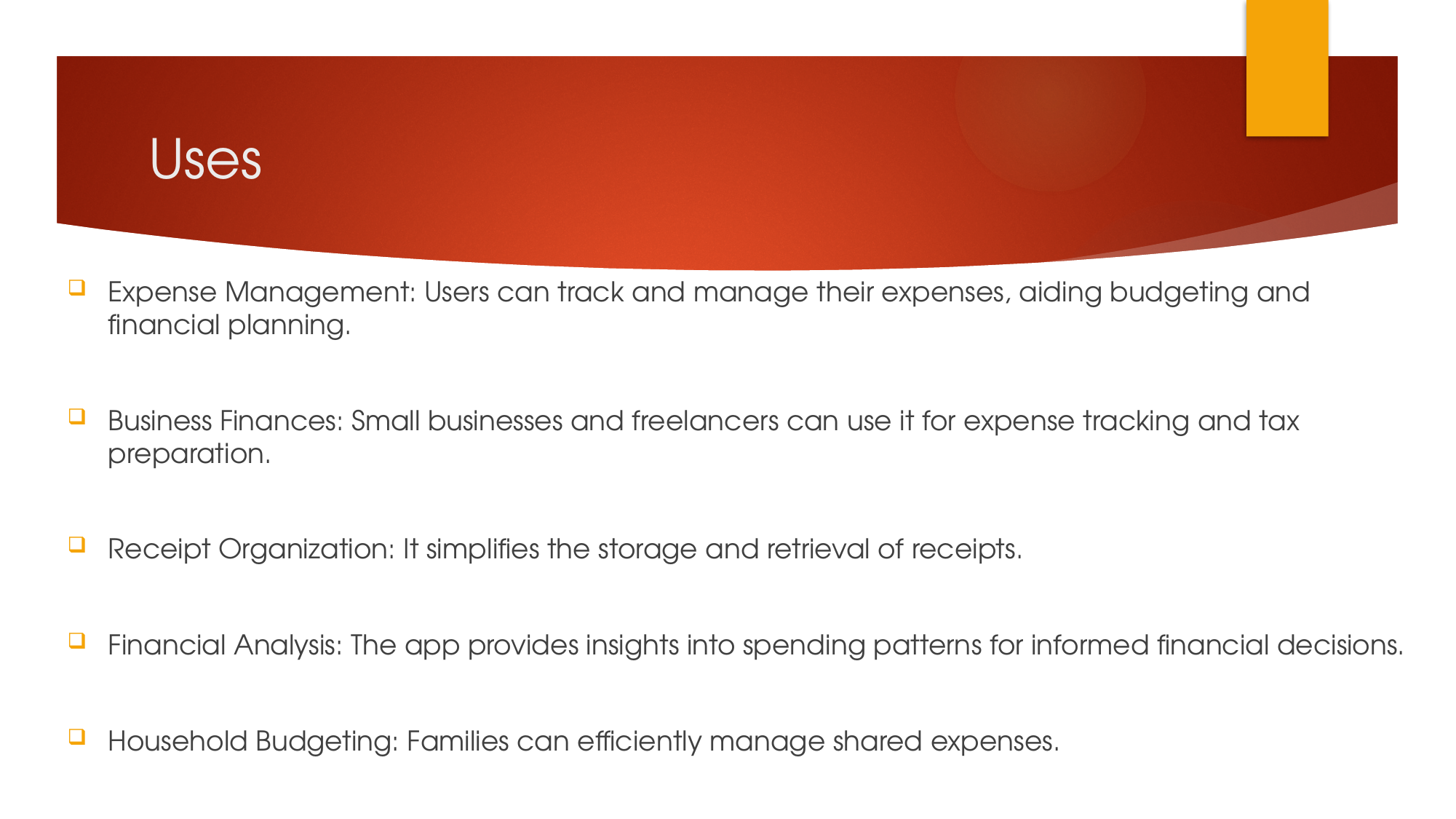

# Uses
Expense Management: Users can track and manage their expenses, aiding budgeting and financial planning.

Business Finances: Small businesses and freelancers can use it for expense tracking and tax preparation.

Receipt Organization: It simplifies the storage and retrieval of receipts.

Financial Analysis: The app provides insights into spending patterns for informed financial decisions.

Household Budgeting: Families can efficiently manage shared expenses.